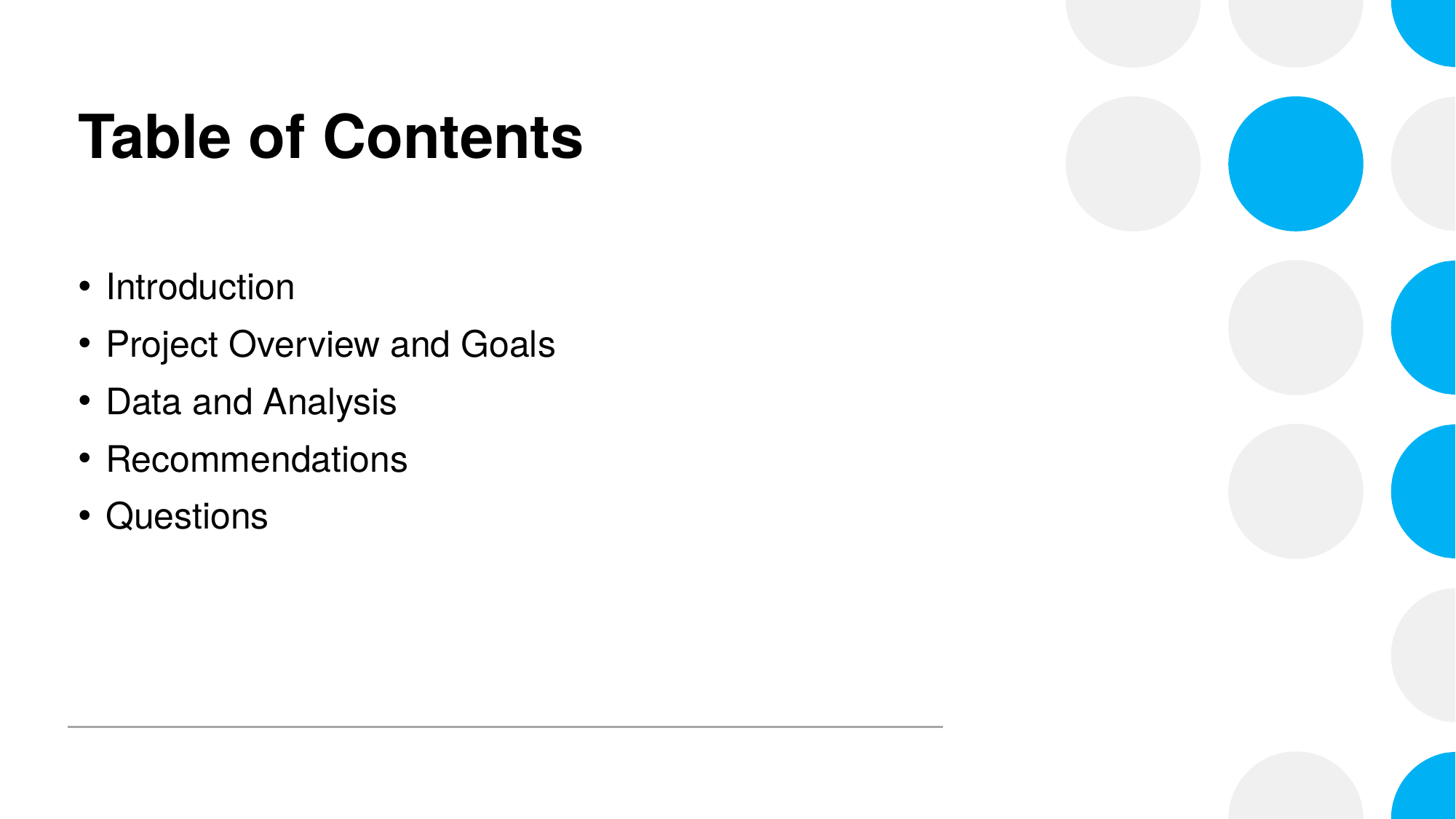

# Table of Contents
Introduction
Project Overview and Goals
Data and Analysis
Recommendations
Questions